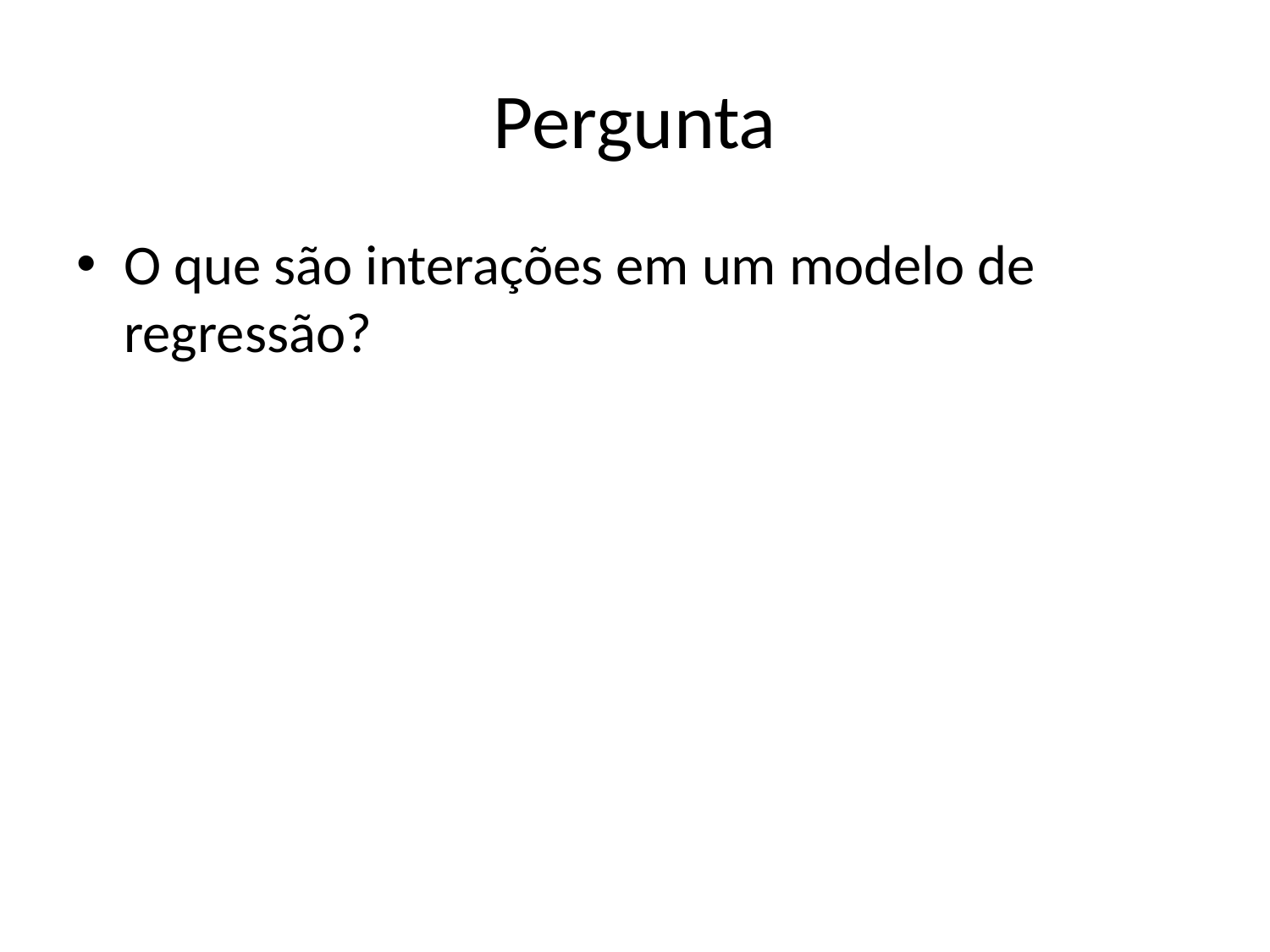

# Pergunta
O que são interações em um modelo de regressão?